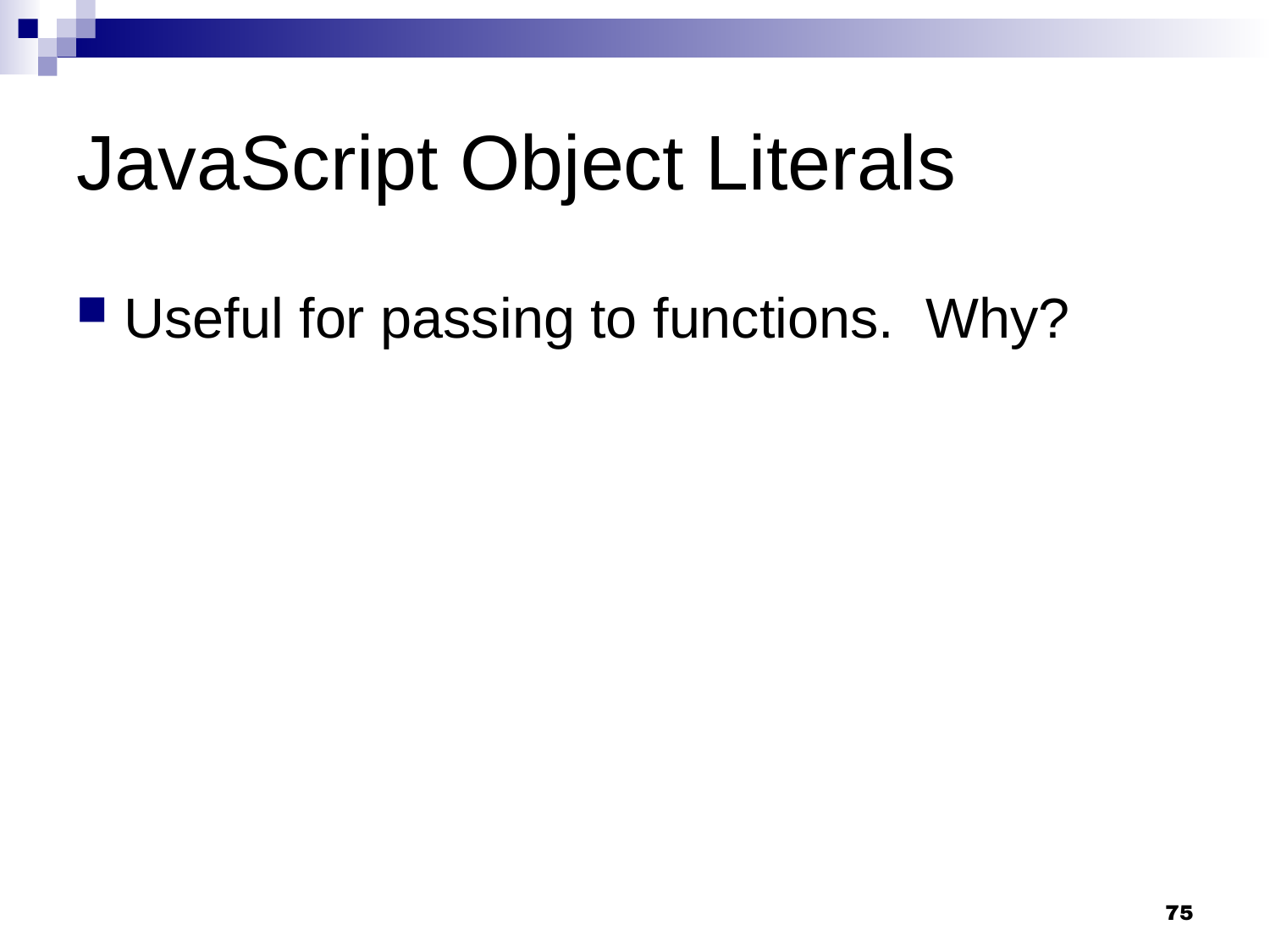

# JavaScript Object Literals
Useful for passing to functions.  Why?
75